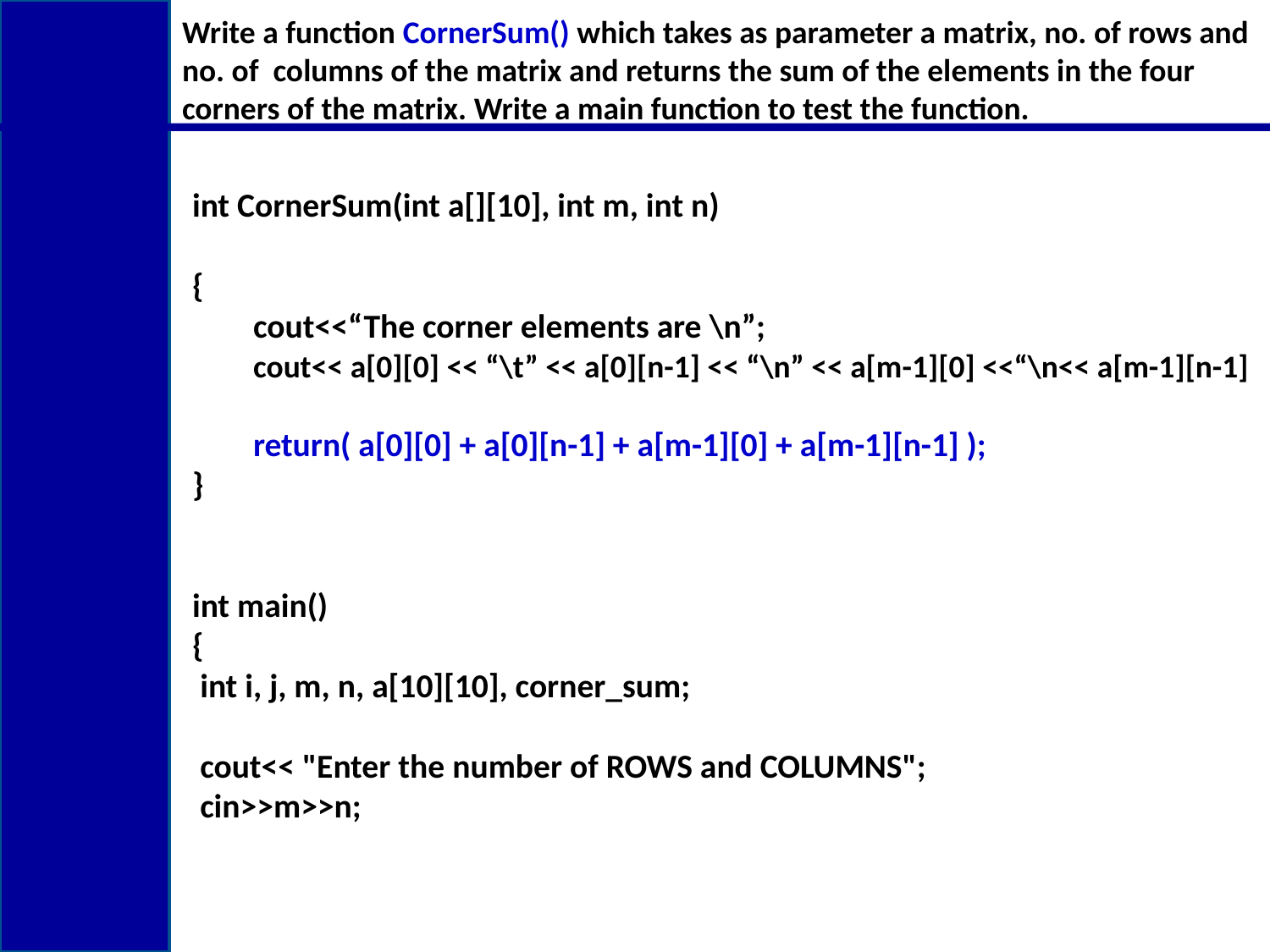

# Write a function CornerSum() which takes as parameter a matrix, no. of rows and no. of  columns of the matrix and returns the sum of the elements in the four corners of the matrix. Write a main function to test the function.

int CornerSum(int a[][10], int m, int n)
{
        cout<<“The corner elements are \n”;
        cout<< a[0][0] << “\t” << a[0][n-1] << “\n” << a[m-1][0] <<“\n<< a[m-1][n-1]

        return( a[0][0] + a[0][n-1] + a[m-1][0] + a[m-1][n-1] );
}

int main()
{
 int i, j, m, n, a[10][10], corner_sum;

 cout<< "Enter the number of ROWS and COLUMNS";
 cin>>m>>n;